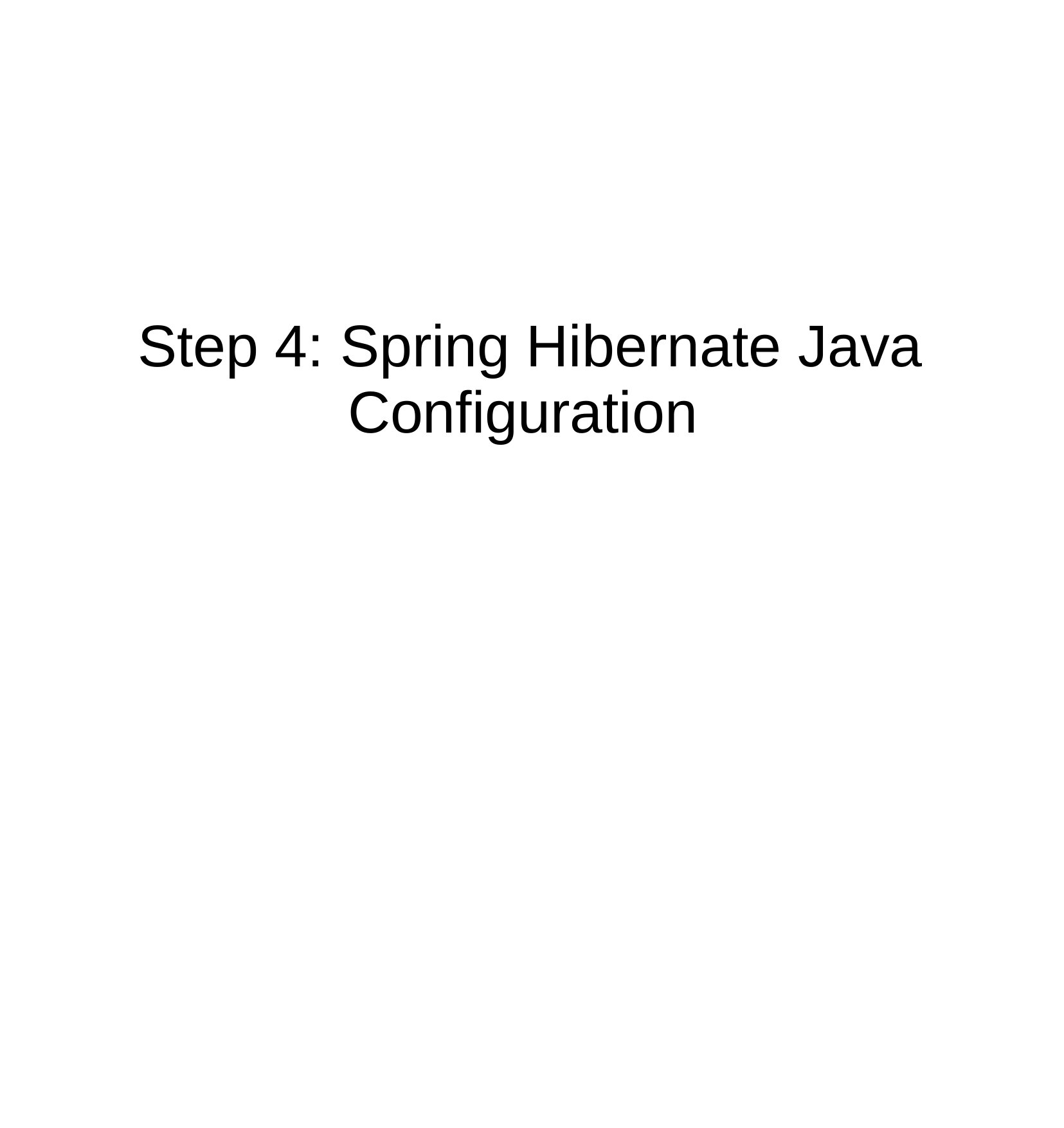

# Step 4: Spring Hibernate Java  Configuration